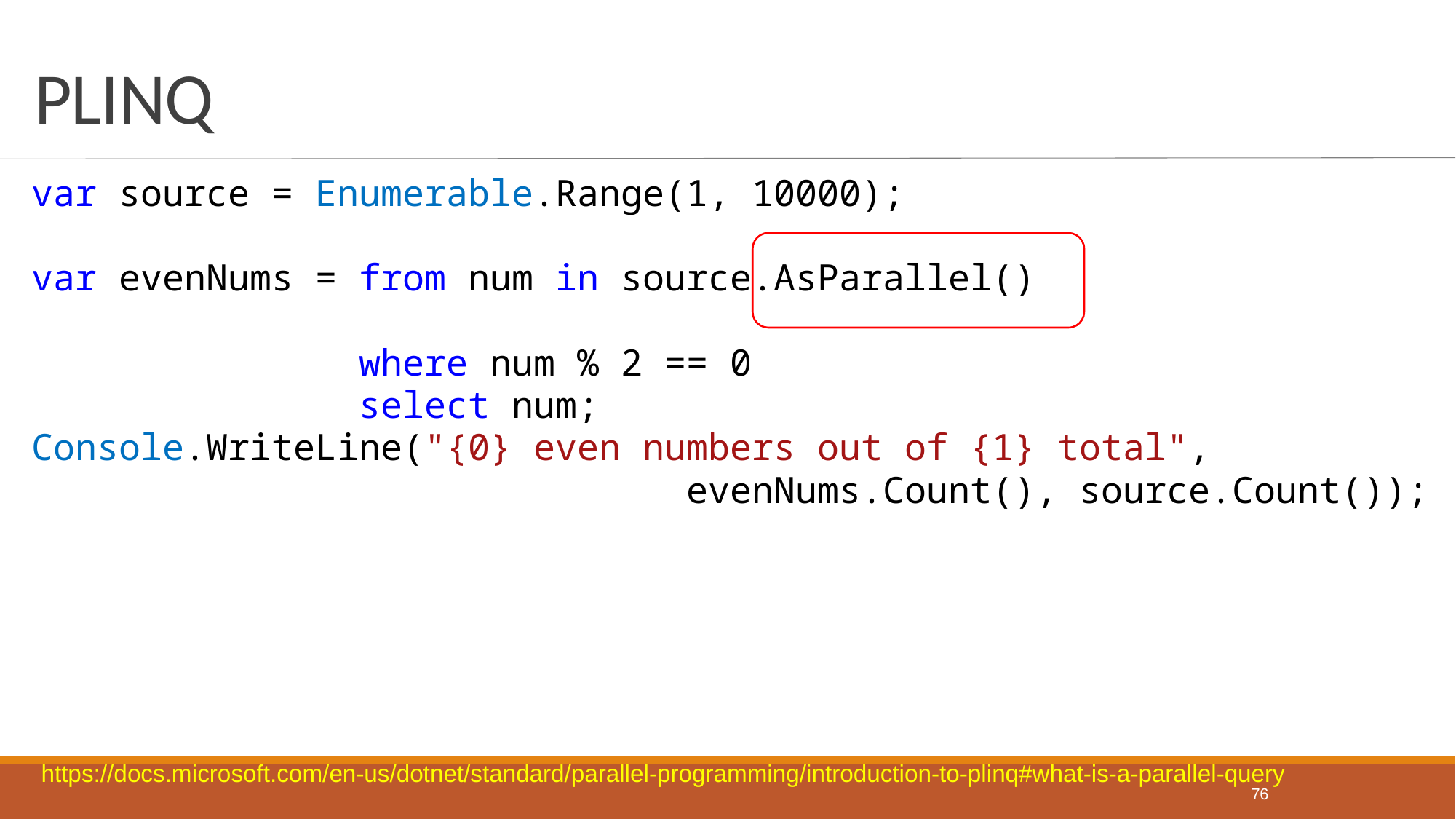

# PLINQ
var source = Enumerable.Range(1, 10000);

var evenNums = from num in source.AsParallel()

               where num % 2 == 0
               select num;
Console.WriteLine("{0} even numbers out of {1} total",
                              evenNums.Count(), source.Count());

https://docs.microsoft.com/en-us/dotnet/standard/parallel-programming/introduction-to-plinq#what-is-a-parallel-query
76